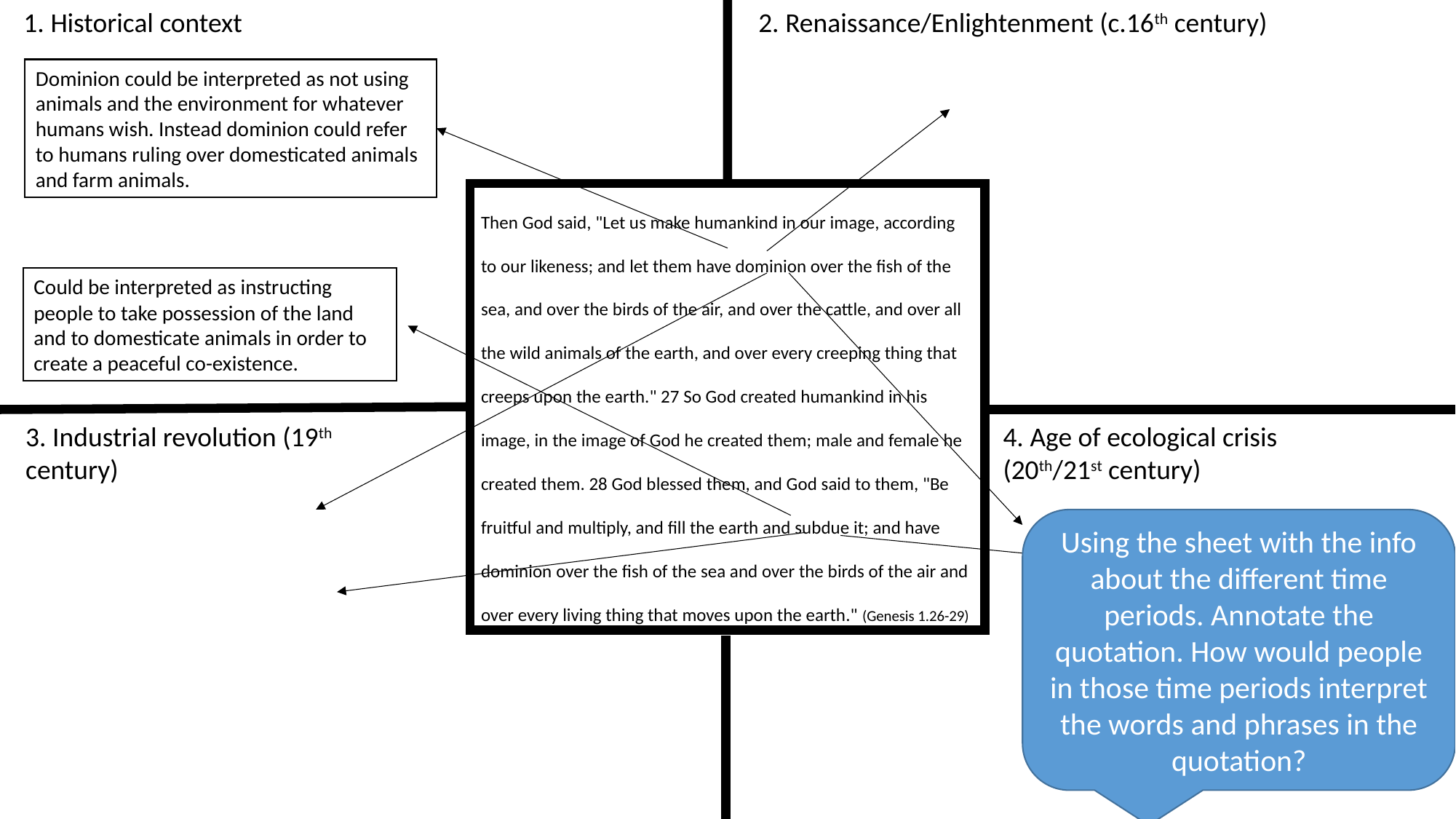

1. Historical context
2. Renaissance/Enlightenment (c.16th century)
Dominion could be interpreted as not using animals and the environment for whatever humans wish. Instead dominion could refer to humans ruling over domesticated animals and farm animals.
Then God said, "Let us make humankind in our image, according to our likeness; and let them have dominion over the fish of the sea, and over the birds of the air, and over the cattle, and over all the wild animals of the earth, and over every creeping thing that creeps upon the earth." 27 So God created humankind in his image, in the image of God he created them; male and female he created them. 28 God blessed them, and God said to them, "Be fruitful and multiply, and fill the earth and subdue it; and have dominion over the fish of the sea and over the birds of the air and over every living thing that moves upon the earth." (Genesis 1.26-29)
Could be interpreted as instructing people to take possession of the land and to domesticate animals in order to create a peaceful co-existence.
3. Industrial revolution (19th century)
4. Age of ecological crisis (20th/21st century)
Using the sheet with the info about the different time periods. Annotate the quotation. How would people in those time periods interpret the words and phrases in the quotation?